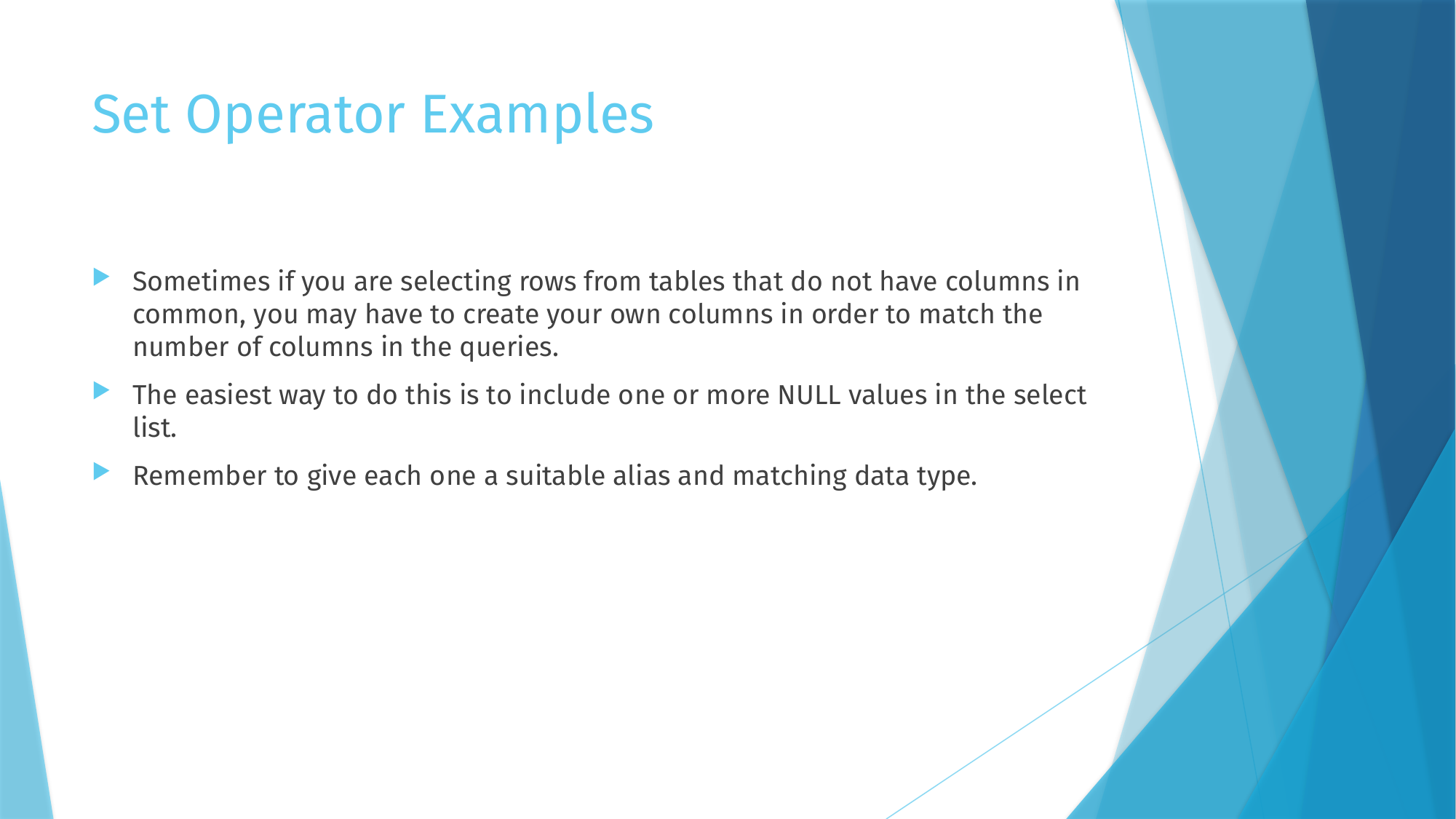

# Set Operator Examples
Sometimes if you are selecting rows from tables that do not have columns in common, you may have to create your own columns in order to match the number of columns in the queries.
The easiest way to do this is to include one or more NULL values in the select list.
Remember to give each one a suitable alias and matching data type.